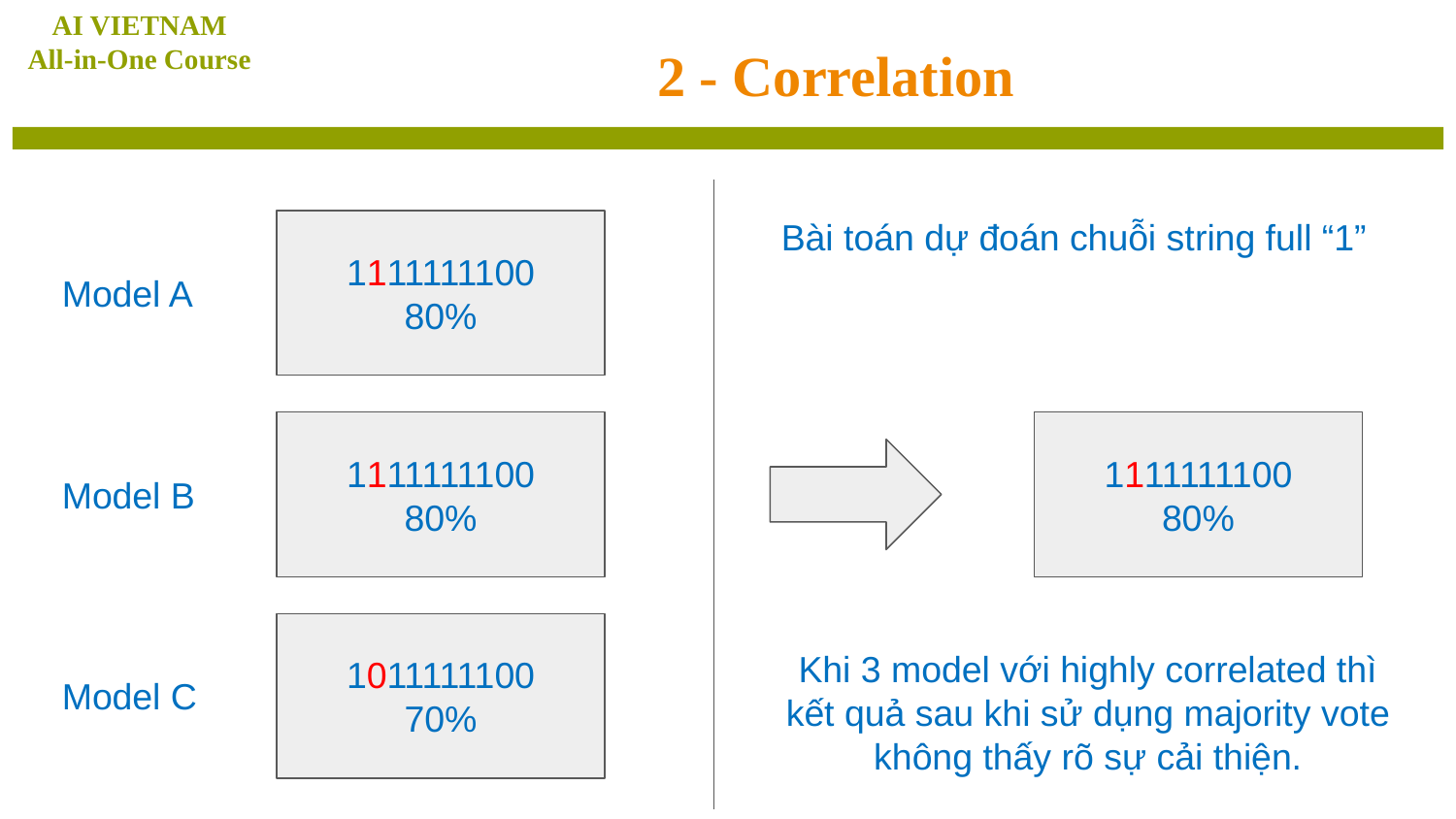

AI VIETNAM
All-in-One Course
# 2 - Correlation

Bài toán dự đoán chuỗi string full “1”
1111111100
80%
Model A
1111111100
80%
1111111100
80%

Model B
1011111100
70%
Khi 3 model với highly correlated thì kết quả sau khi sử dụng majority vote không thấy rõ sự cải thiện.
Model C